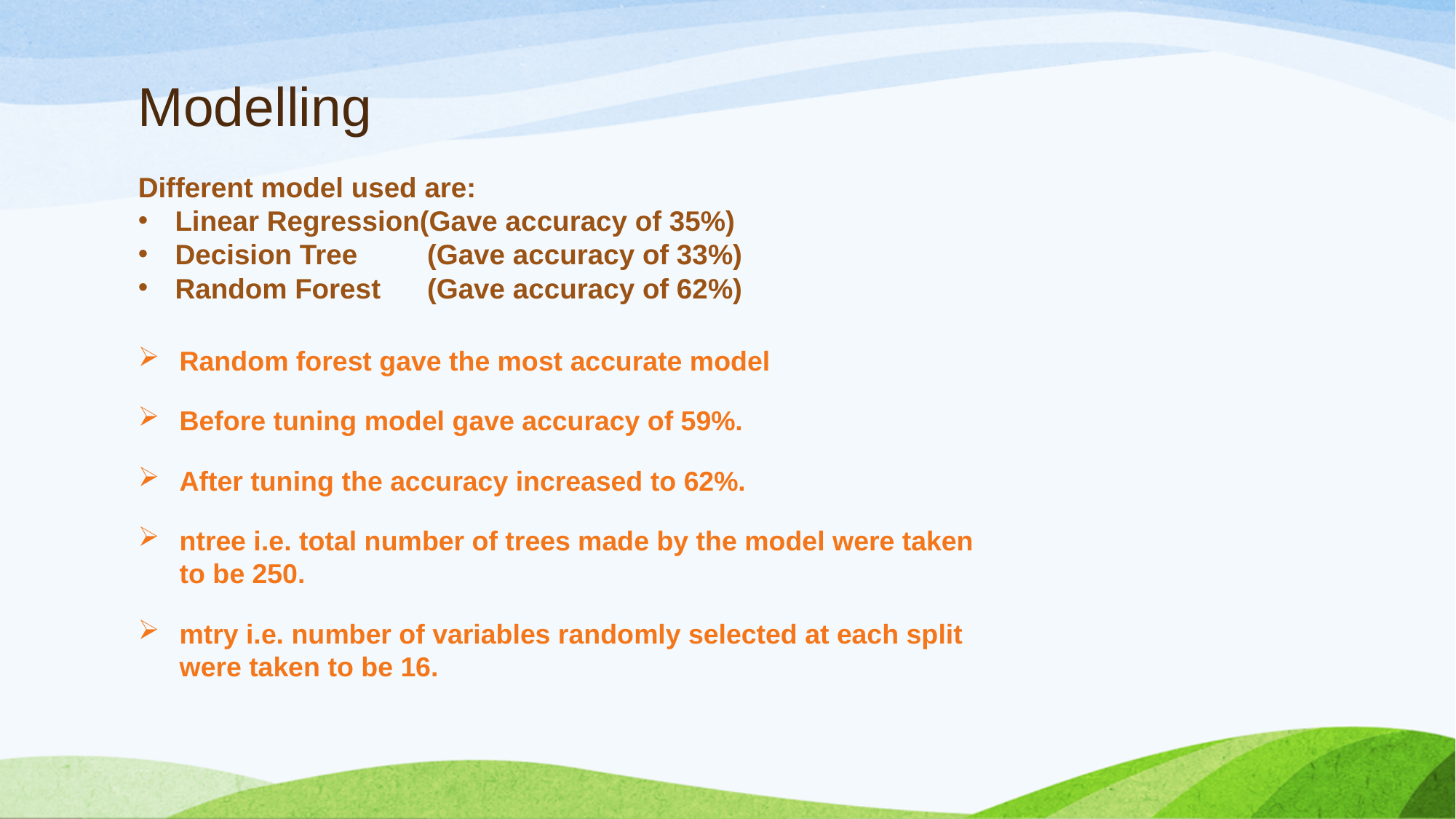

# Modelling
Different model used are:
Linear Regression(Gave accuracy of 35%)
Decision Tree	(Gave accuracy of 33%)
Random Forest 	(Gave accuracy of 62%)
Random forest gave the most accurate model
Before tuning model gave accuracy of 59%.
After tuning the accuracy increased to 62%.
ntree i.e. total number of trees made by the model were taken to be 250.
mtry i.e. number of variables randomly selected at each split were taken to be 16.